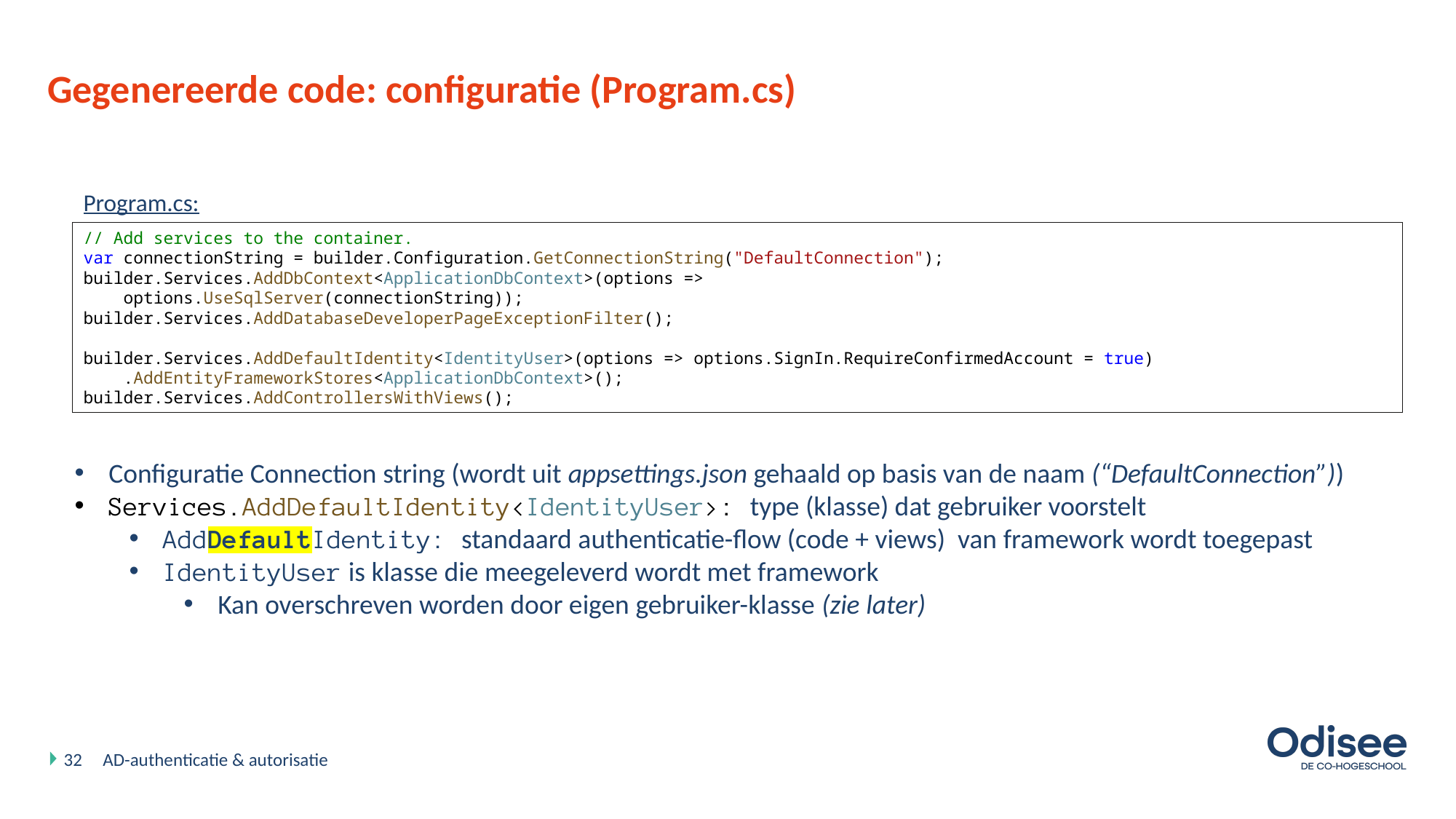

# Gegenereerde code: configuratie (Program.cs)
Program.cs:
// Add services to the container.
var connectionString = builder.Configuration.GetConnectionString("DefaultConnection");
builder.Services.AddDbContext<ApplicationDbContext>(options =>
    options.UseSqlServer(connectionString));
builder.Services.AddDatabaseDeveloperPageExceptionFilter();

builder.Services.AddDefaultIdentity<IdentityUser>(options => options.SignIn.RequireConfirmedAccount = true)
    .AddEntityFrameworkStores<ApplicationDbContext>();
builder.Services.AddControllersWithViews();
Configuratie Connection string (wordt uit appsettings.json gehaald op basis van de naam (“DefaultConnection”))
Services.AddDefaultIdentity<IdentityUser>: type (klasse) dat gebruiker voorstelt
AddDefaultIdentity: standaard authenticatie-flow (code + views)  van framework wordt toegepast
IdentityUser is klasse die meegeleverd wordt met framework
Kan overschreven worden door eigen gebruiker-klasse (zie later)

32
AD-authenticatie & autorisatie